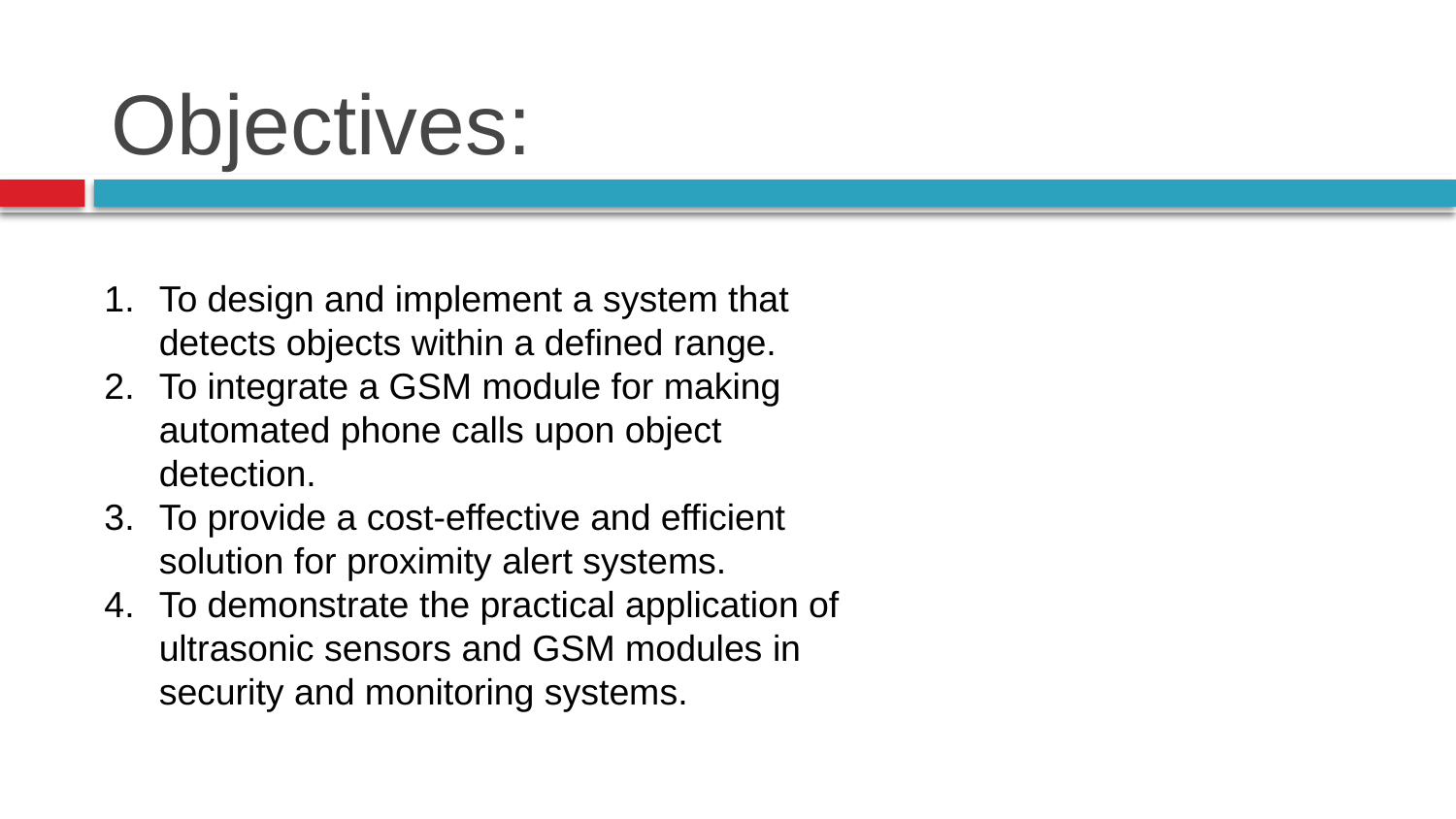

# Objectives:
To design and implement a system that detects objects within a defined range.
To integrate a GSM module for making automated phone calls upon object detection.
To provide a cost-effective and efficient solution for proximity alert systems.
To demonstrate the practical application of ultrasonic sensors and GSM modules in security and monitoring systems.